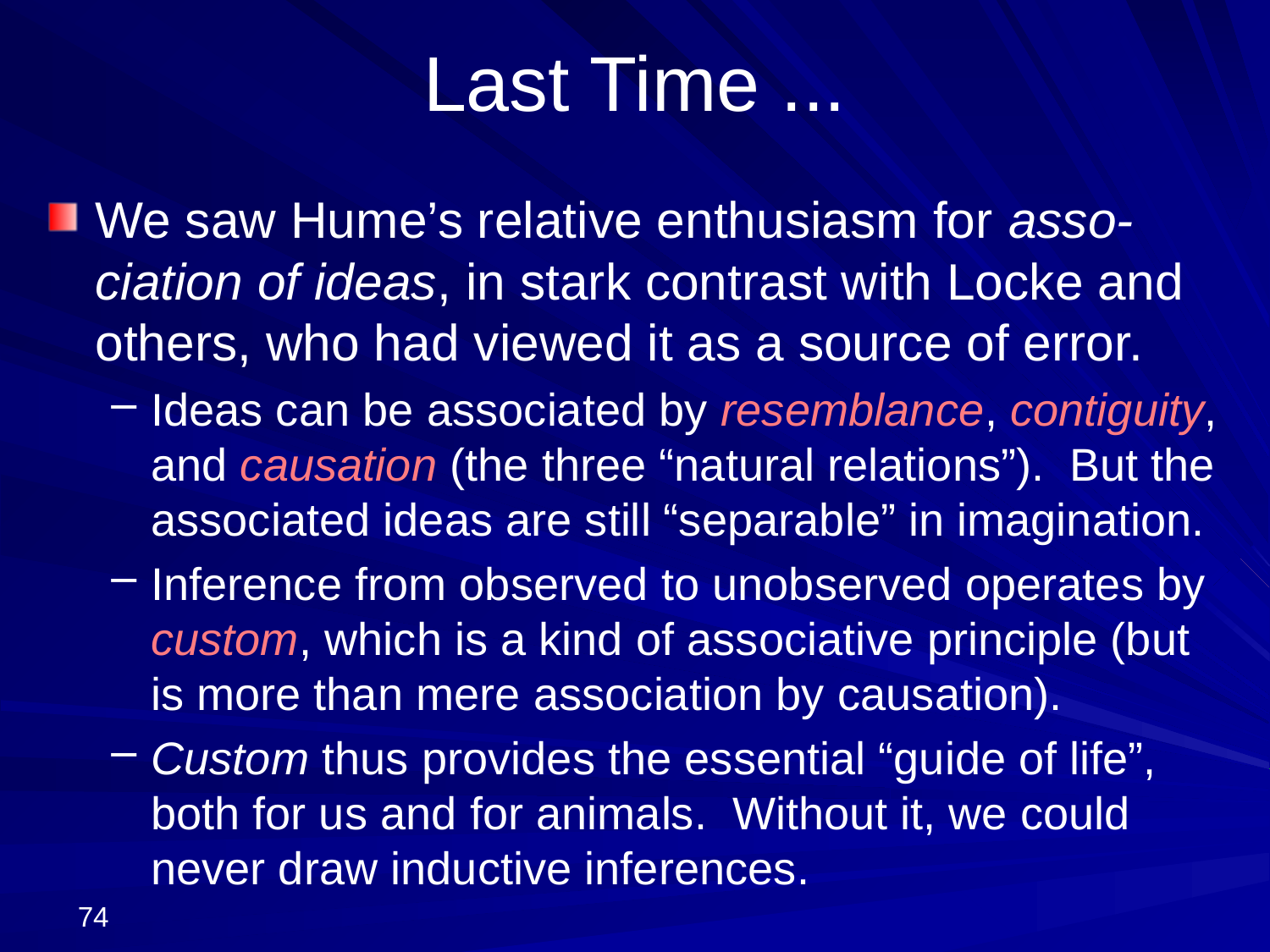

# Last Time ...
We saw Hume’s relative enthusiasm for asso-ciation of ideas, in stark contrast with Locke and others, who had viewed it as a source of error.
Ideas can be associated by resemblance, contiguity, and causation (the three “natural relations”).  But the associated ideas are still “separable” in imagination.
Inference from observed to unobserved operates by custom, which is a kind of associative principle (but is more than mere association by causation).
Custom thus provides the essential “guide of life”, both for us and for animals.  Without it, we could never draw inductive inferences.
74